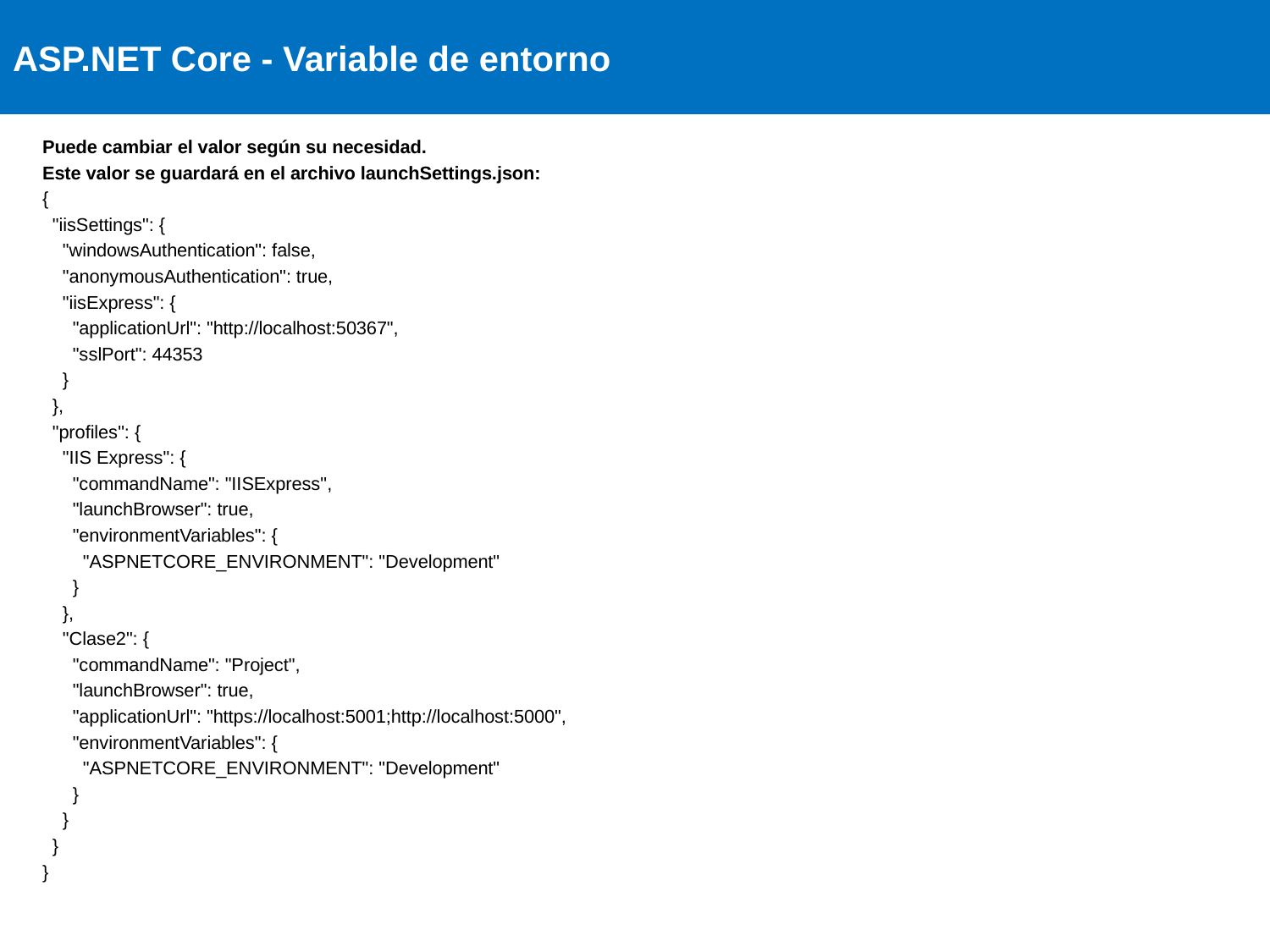

# ASP.NET Core - Variable de entorno
Puede cambiar el valor según su necesidad.
Este valor se guardará en el archivo launchSettings.json:
{
  "iisSettings": {
    "windowsAuthentication": false,
    "anonymousAuthentication": true,
    "iisExpress": {
      "applicationUrl": "http://localhost:50367",
      "sslPort": 44353
    }
  },
  "profiles": {
    "IIS Express": {
      "commandName": "IISExpress",
      "launchBrowser": true,
      "environmentVariables": {
        "ASPNETCORE_ENVIRONMENT": "Development"
      }
    },
    "Clase2": {
      "commandName": "Project",
      "launchBrowser": true,
      "applicationUrl": "https://localhost:5001;http://localhost:5000",
      "environmentVariables": {
        "ASPNETCORE_ENVIRONMENT": "Development"
      }
    }
  }
}